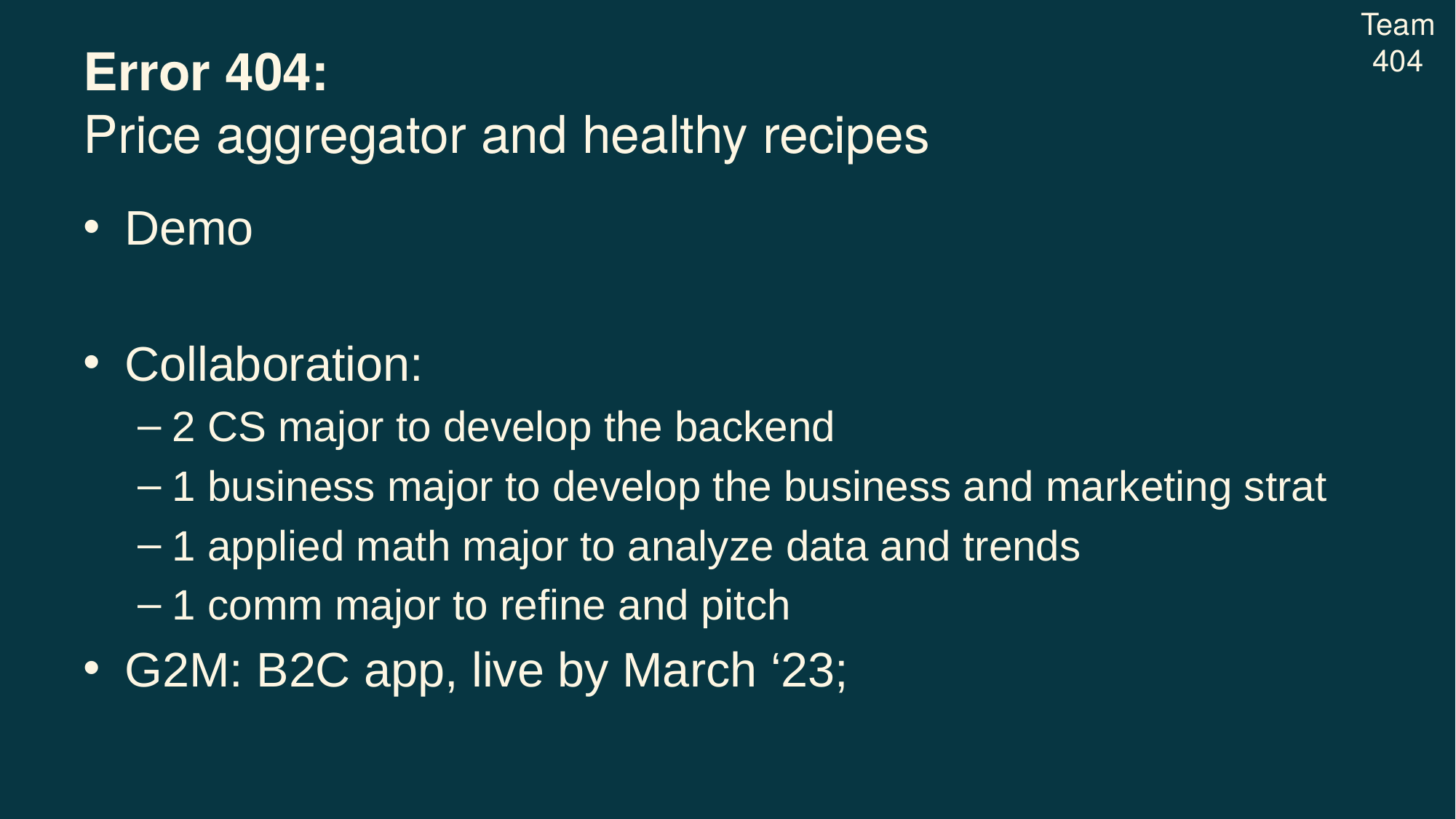

Team 404
# Error 404: Price aggregator and healthy recipes
Demo

Collaboration:
2 CS major to develop the backend
1 business major to develop the business and marketing strat
1 applied math major to analyze data and trends
1 comm major to refine and pitch
G2M: B2C app, live by March ‘23;